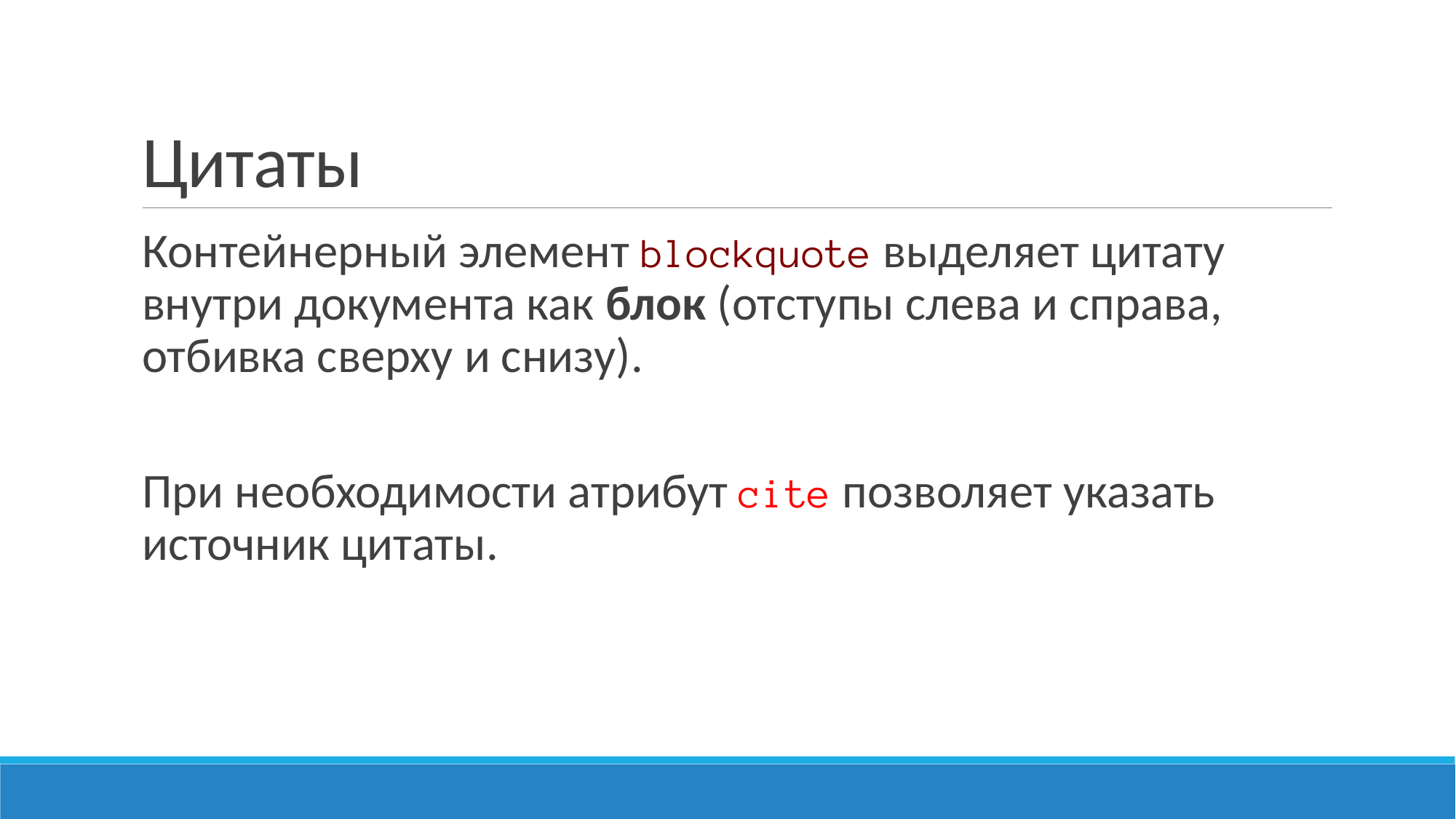

# Цитаты
Контейнерный элемент blockquote выделяет цитату внутри документа как блок (отступы слева и справа, отбивка сверху и снизу).

При необходимости атрибут cite позволяет указать источник цитаты.